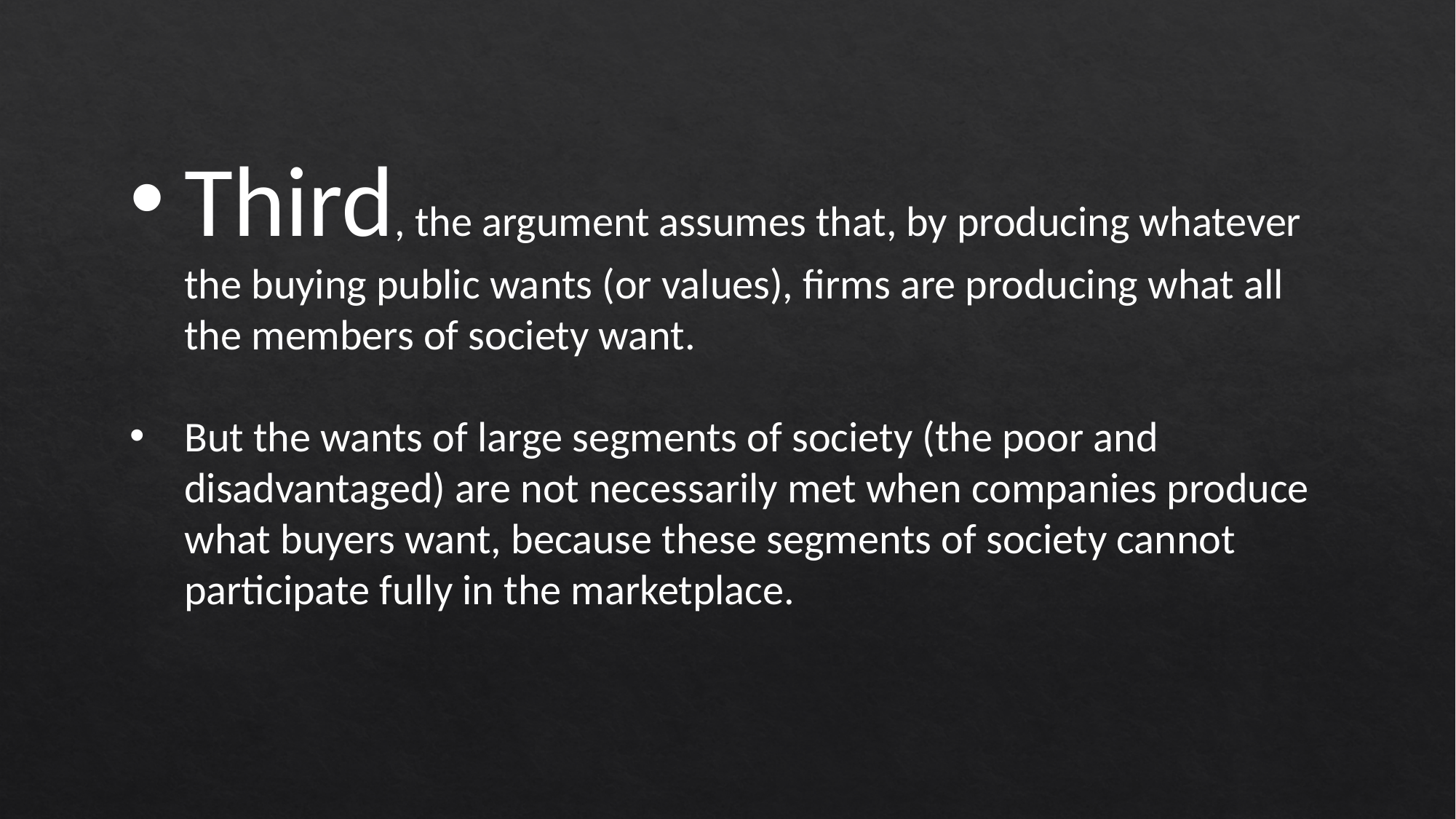

Third, the argument assumes that, by producing whatever the buying public wants (or values), firms are producing what all the members of society want.

But the wants of large segments of society (the poor and disadvantaged) are not necessarily met when companies produce what buyers want, because these segments of society cannot participate fully in the marketplace.